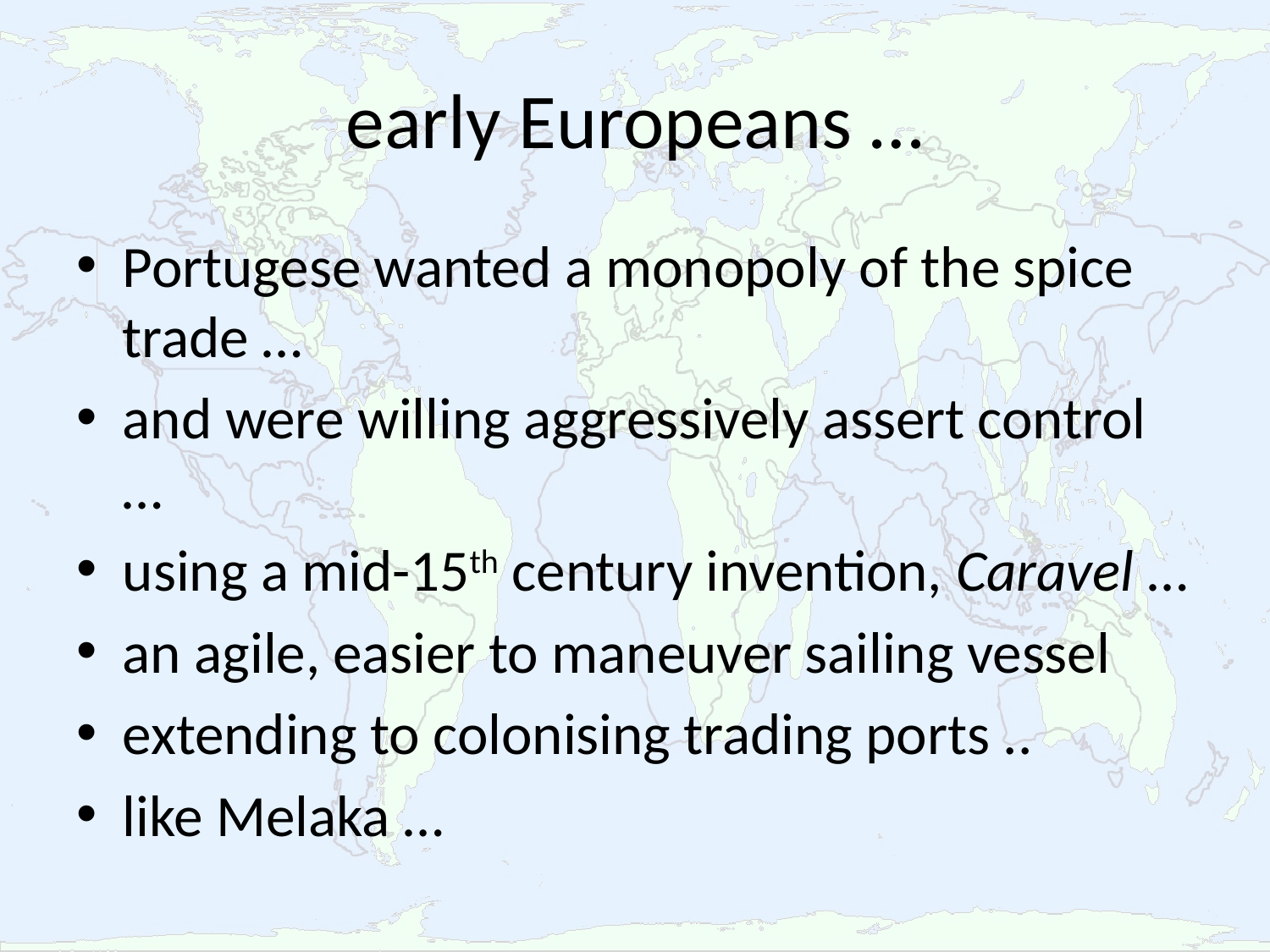

# early Europeans …
Portugese wanted a monopoly of the spice trade …
and were willing aggressively assert control …
using a mid-15th century invention, Caravel …
an agile, easier to maneuver sailing vessel
extending to colonising trading ports ..
like Melaka …